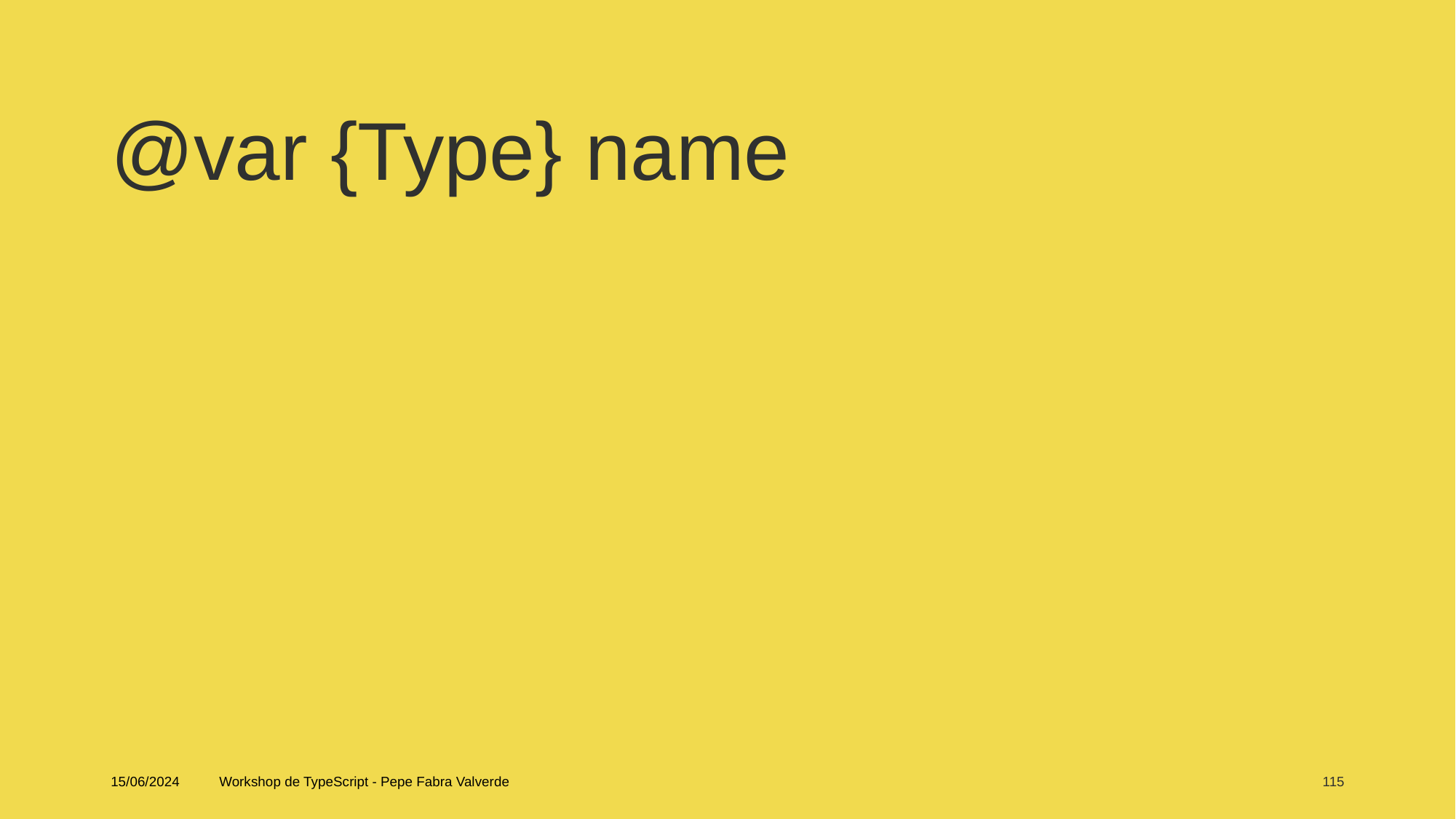

# @var {Type} name

15/06/2024
Workshop de TypeScript - Pepe Fabra Valverde
115